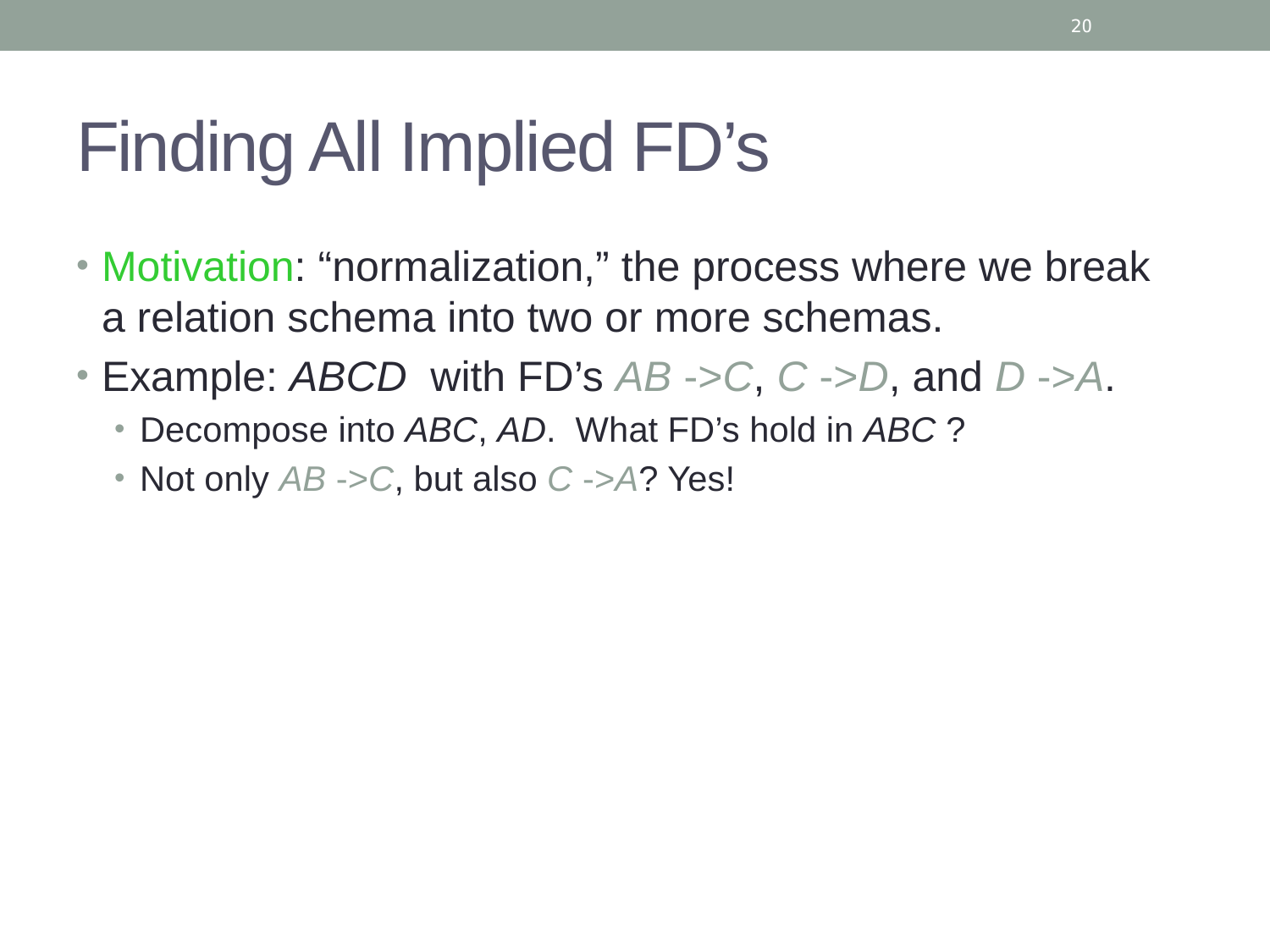

20
# Finding All Implied FD’s
Motivation: “normalization,” the process where we break a relation schema into two or more schemas.
Example: ABCD  with FD’s AB ->C, C ->D, and D ->A.
Decompose into ABC, AD.  What FD’s hold in ABC ?
Not only AB ->C, but also C ->A? Yes!